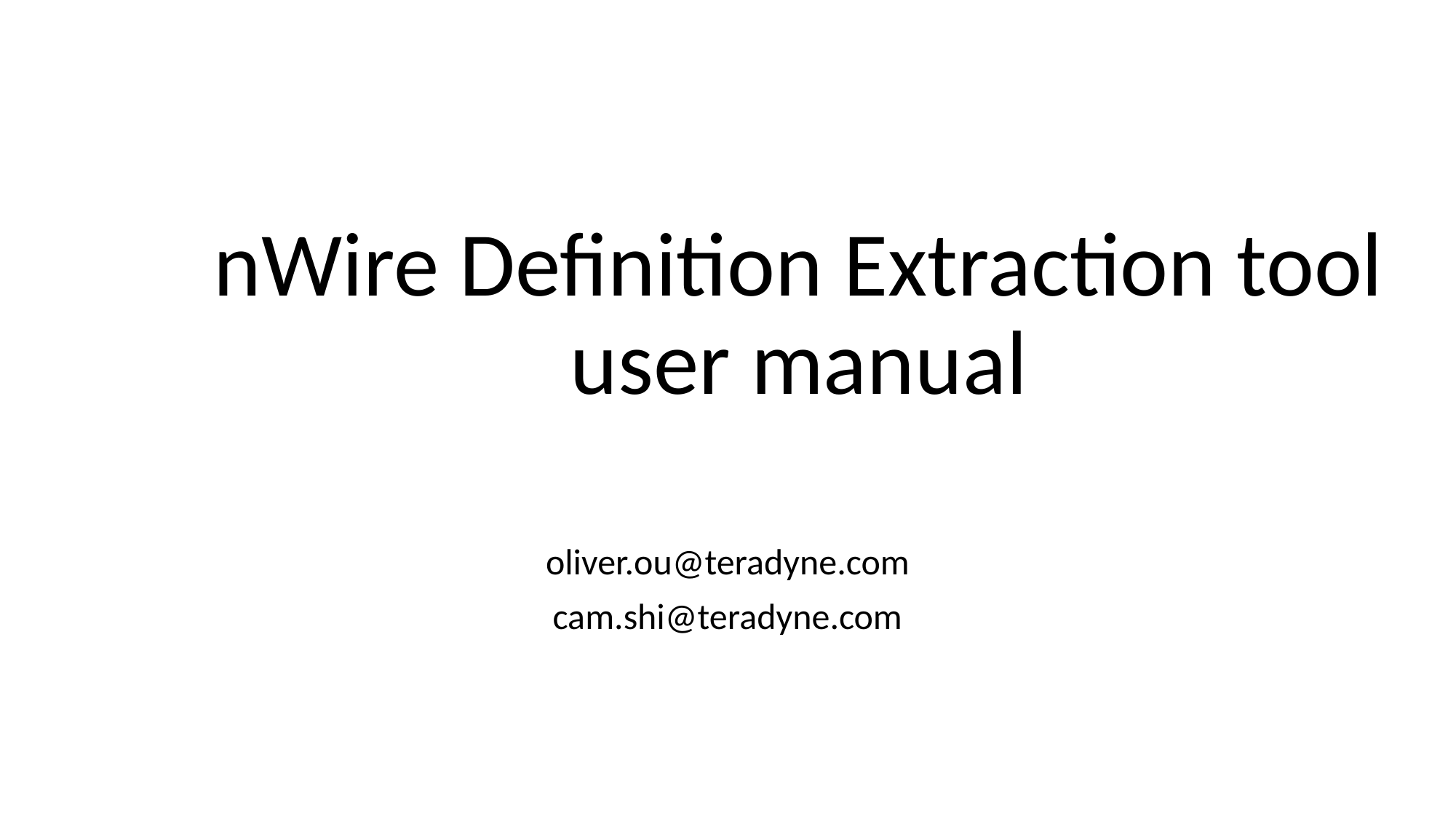

# nWire Definition Extraction tool user manual
oliver.ou@teradyne.com
cam.shi@teradyne.com